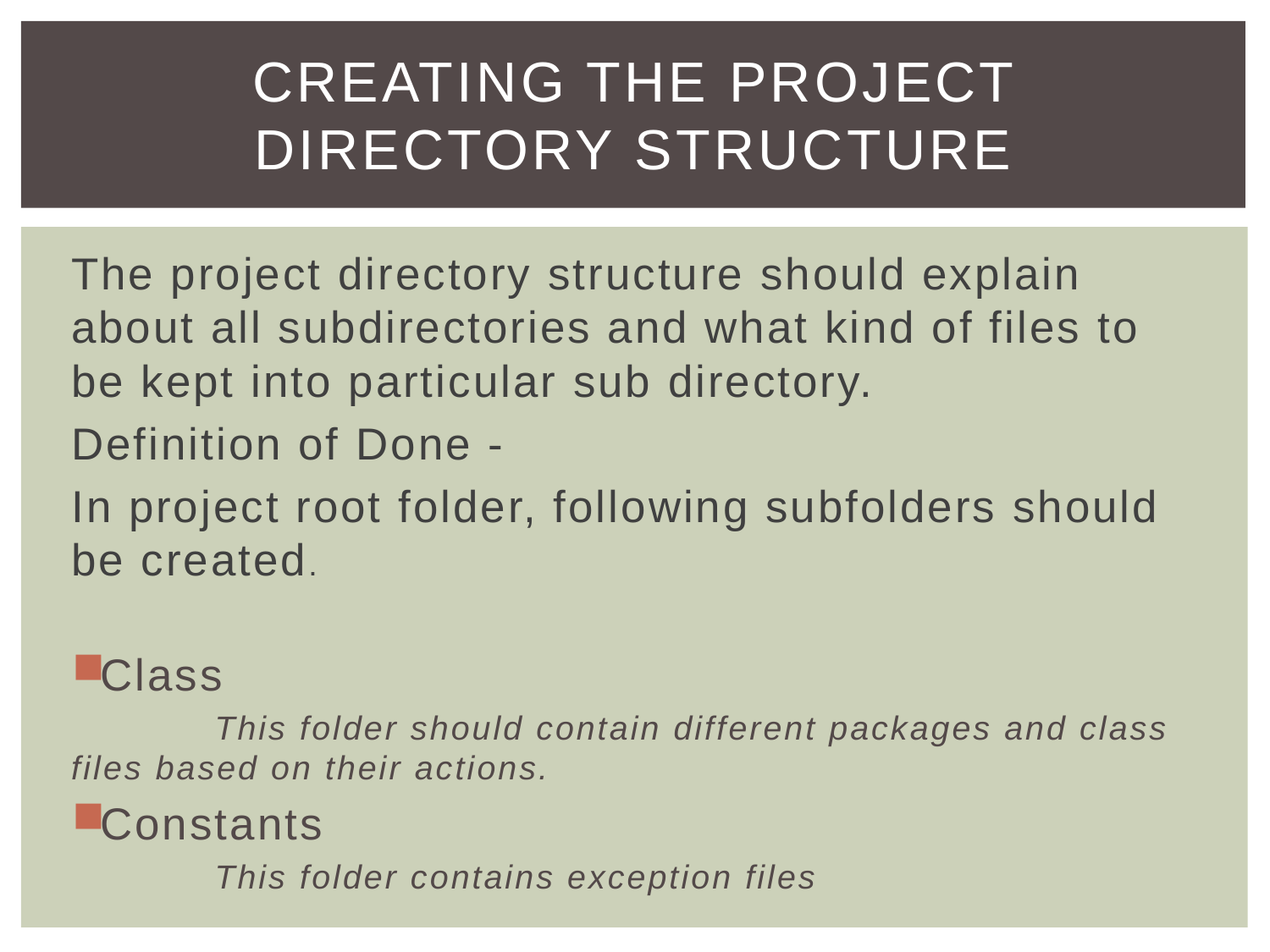

# Creating the project directory structure
The project directory structure should explain about all subdirectories and what kind of files to be kept into particular sub directory.
Definition of Done -
In project root folder, following subfolders should be created.

Class
            This folder should contain different packages and class files based on their actions.
Constants
            This folder contains exception files